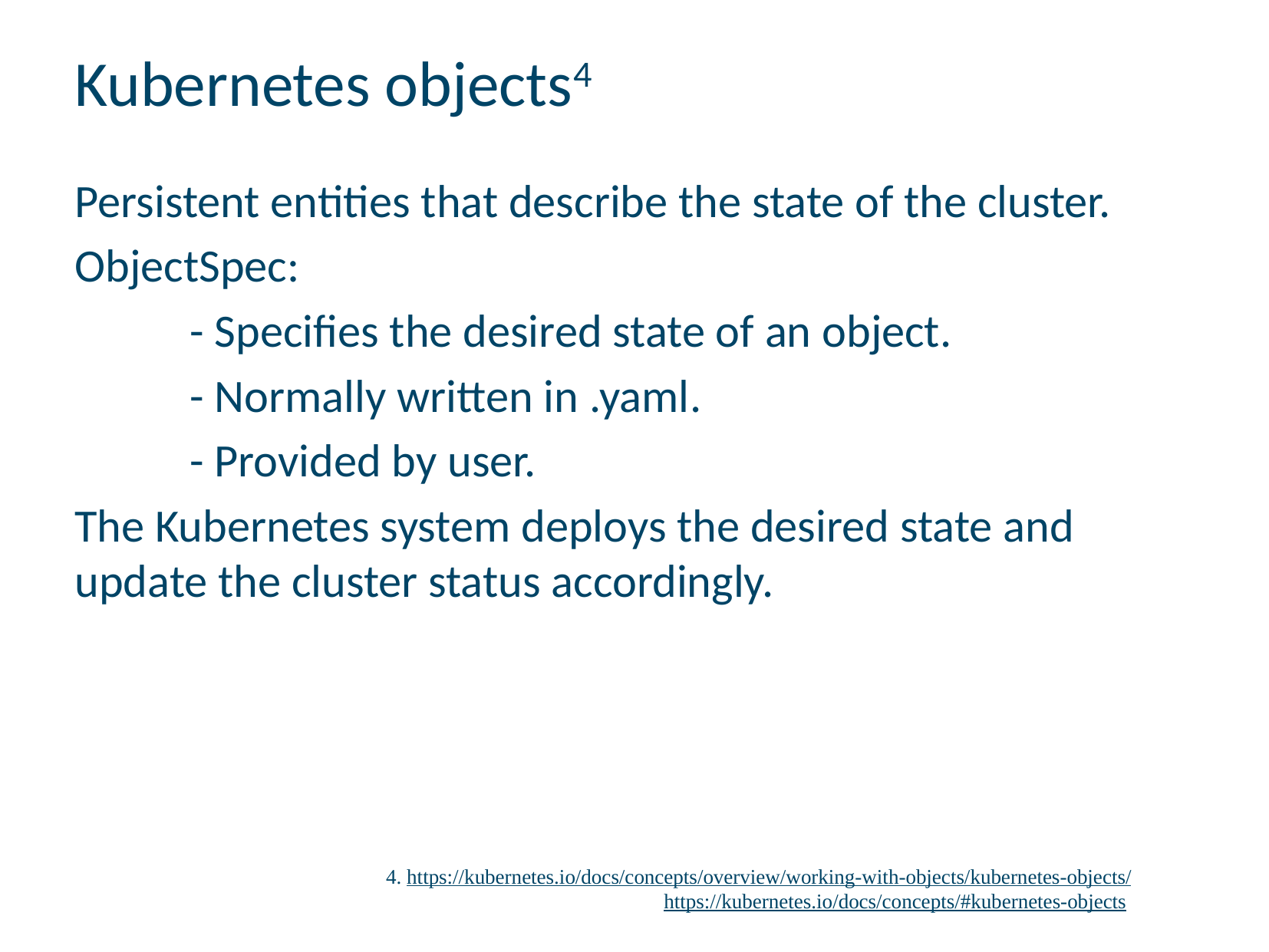

# Kubernetes objects4
Persistent entities that describe the state of the cluster.
ObjectSpec:
	- Specifies the desired state of an object.
	- Normally written in .yaml.
	- Provided by user.
The Kubernetes system deploys the desired state and update the cluster status accordingly.

4. https://kubernetes.io/docs/concepts/overview/working-with-objects/kubernetes-objects/
https://kubernetes.io/docs/concepts/#kubernetes-objects